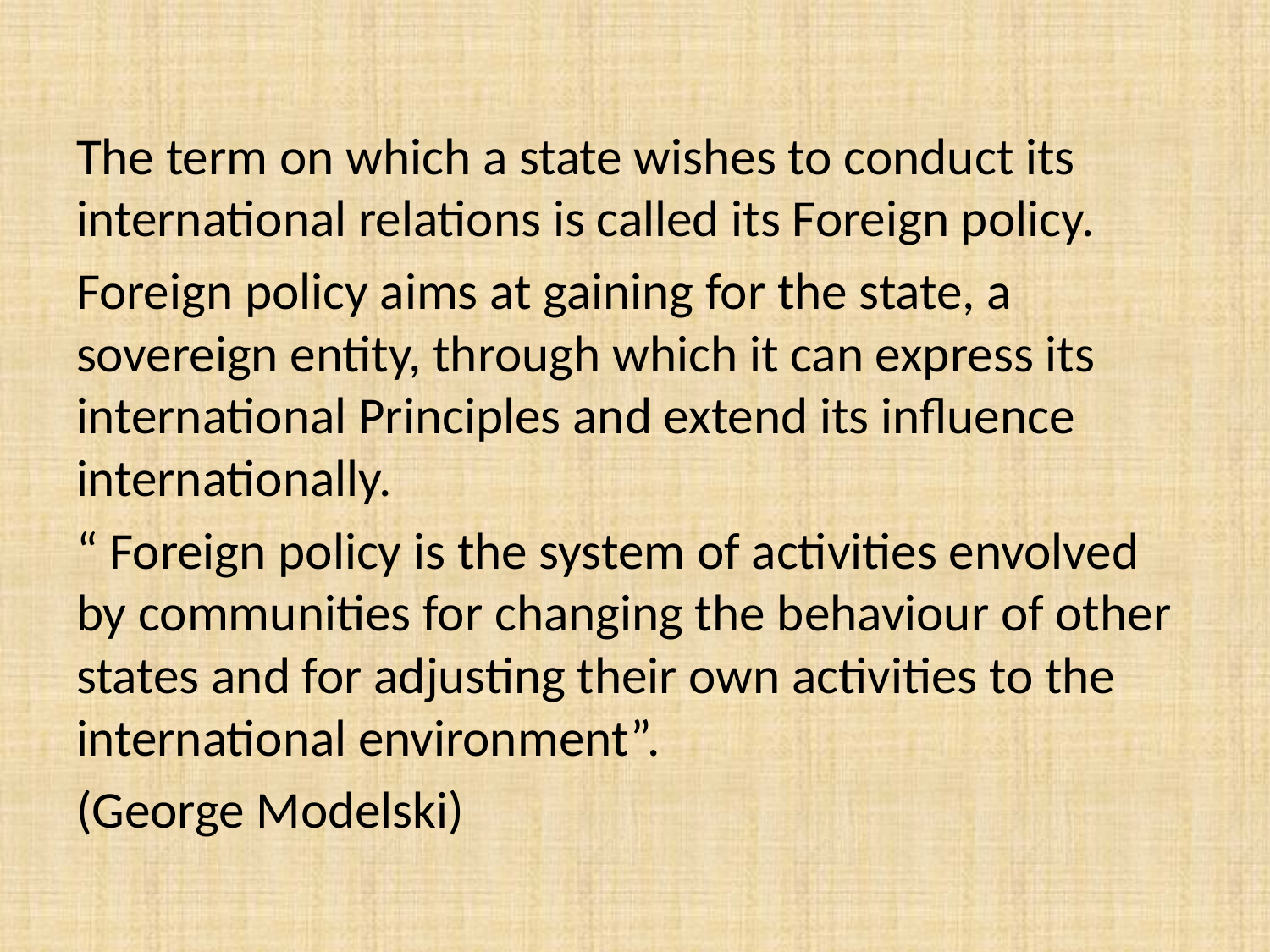

#
The term on which a state wishes to conduct its international relations is called its Foreign policy.
Foreign policy aims at gaining for the state, a sovereign entity, through which it can express its international Principles and extend its influence internationally.
“ Foreign policy is the system of activities envolved by communities for changing the behaviour of other states and for adjusting their own activities to the international environment”.
(George Modelski)